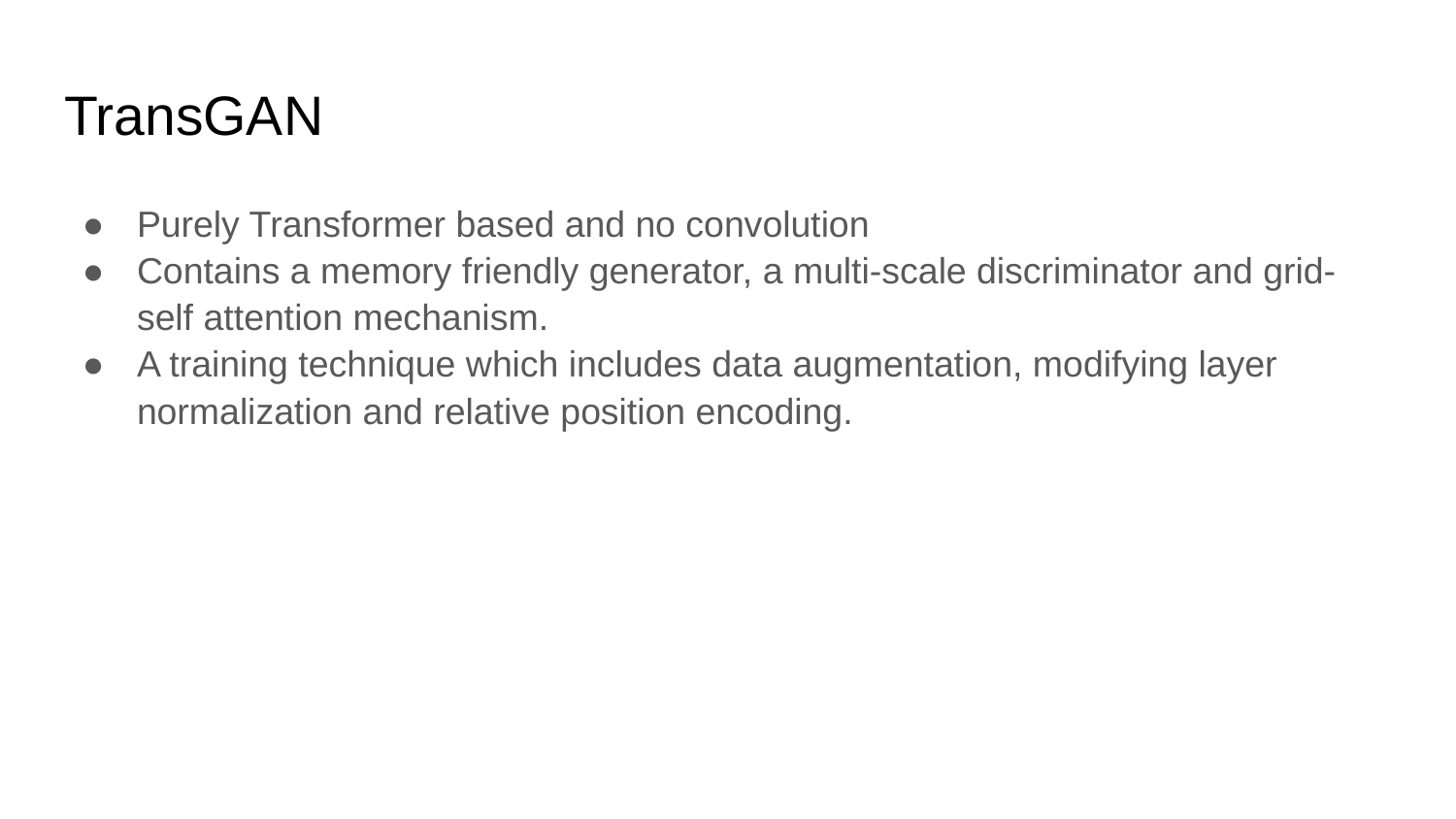

# TransGAN
Purely Transformer based and no convolution
Contains a memory friendly generator, a multi-scale discriminator and grid-self attention mechanism.
A training technique which includes data augmentation, modifying layer normalization and relative position encoding.